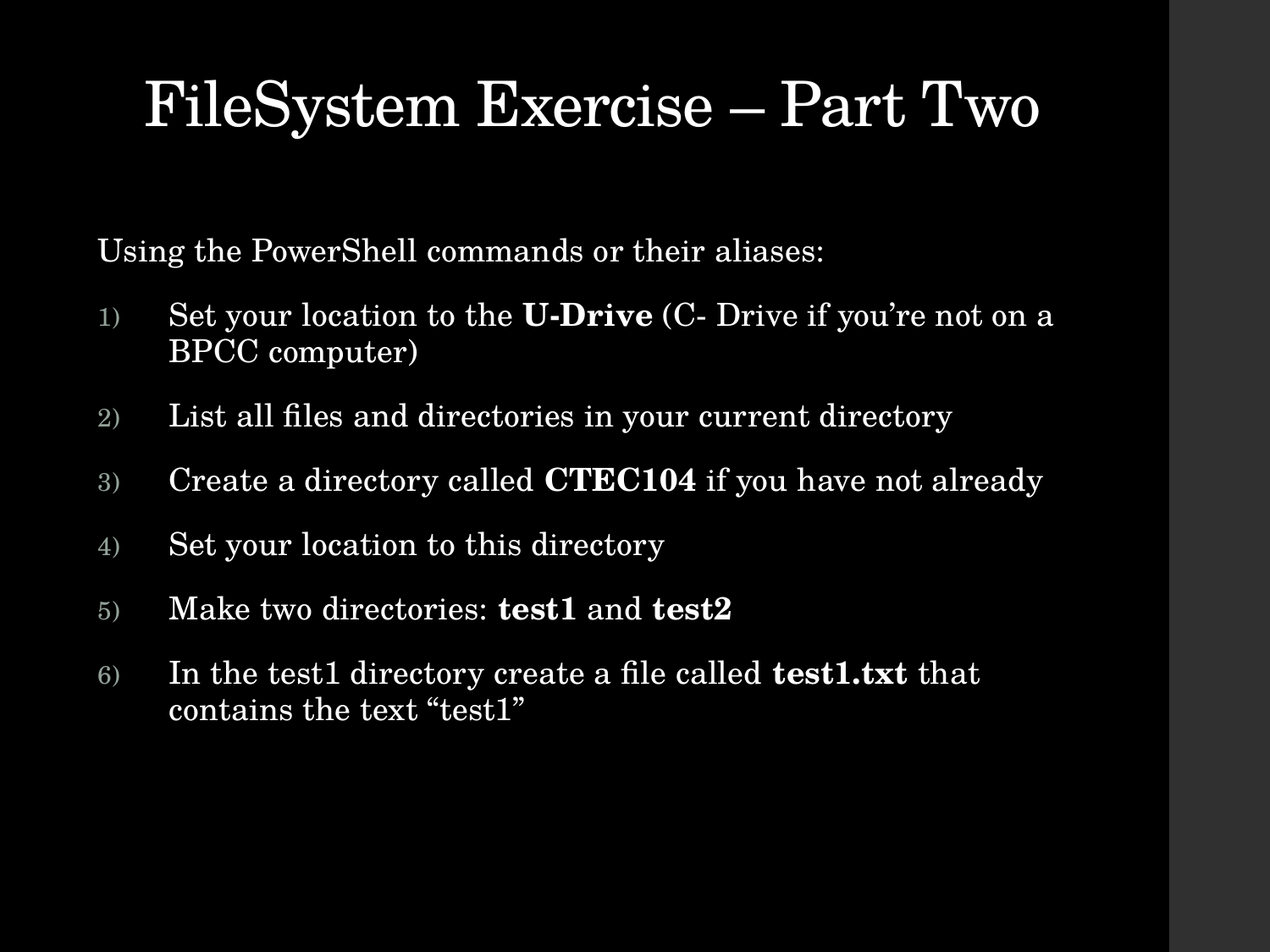

# FileSystem Exercise – Part Two
Using the PowerShell commands or their aliases:
Set your location to the U-Drive (C- Drive if you’re not on a BPCC computer)
List all files and directories in your current directory
Create a directory called CTEC104 if you have not already
Set your location to this directory
Make two directories: test1 and test2
In the test1 directory create a file called test1.txt that contains the text “test1”